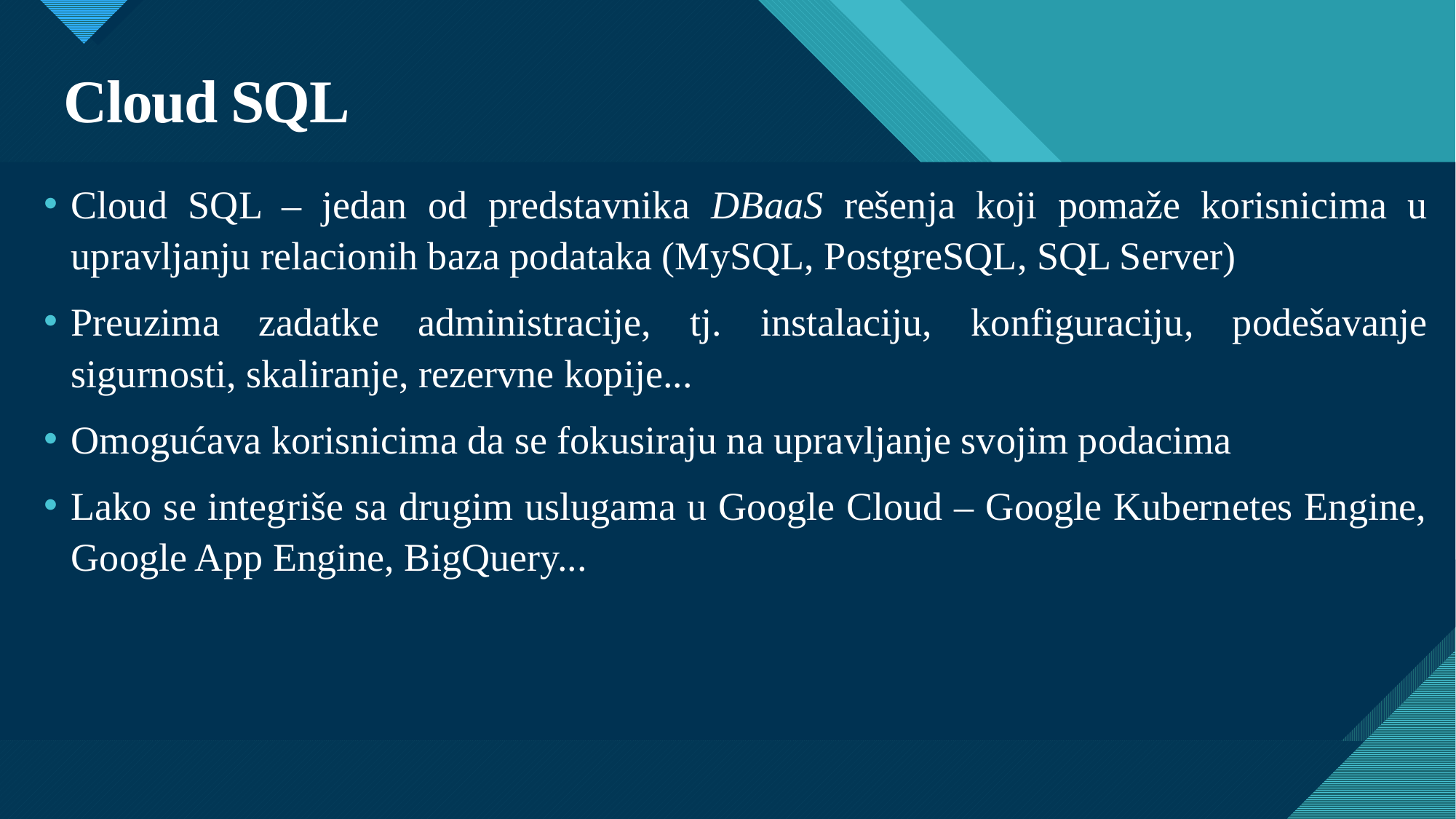

# Cloud SQL
Cloud SQL – jedan od predstavnika DBaaS rešenja koji pomaže korisnicima u upravljanju relacionih baza podataka (MySQL, PostgreSQL, SQL Server)
Preuzima zadatke administracije, tj. instalaciju, konfiguraciju, podešavanje sigurnosti, skaliranje, rezervne kopije...
Omogućava korisnicima da se fokusiraju na upravljanje svojim podacima
Lako se integriše sa drugim uslugama u Google Cloud – Google Kubernetes Engine, Google App Engine, BigQuery...